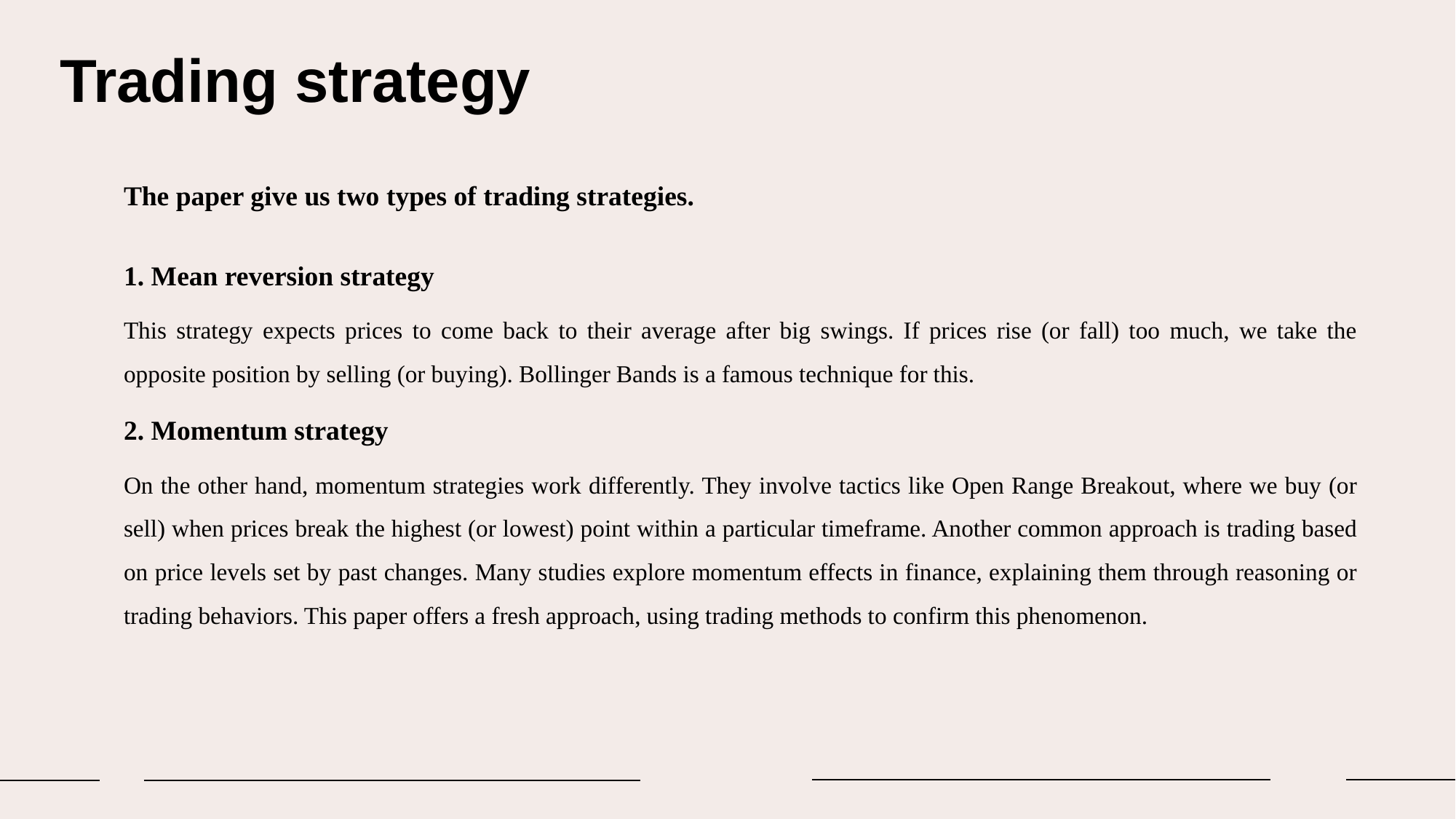

# Trading strategy
The paper give us two types of trading strategies.

1. Mean reversion strategy
This strategy expects prices to come back to their average after big swings. If prices rise (or fall) too much, we take the opposite position by selling (or buying). Bollinger Bands is a famous technique for this.
2. Momentum strategy
On the other hand, momentum strategies work differently. They involve tactics like Open Range Breakout, where we buy (or sell) when prices break the highest (or lowest) point within a particular timeframe. Another common approach is trading based on price levels set by past changes. Many studies explore momentum effects in finance, explaining them through reasoning or trading behaviors. This paper offers a fresh approach, using trading methods to confirm this phenomenon.